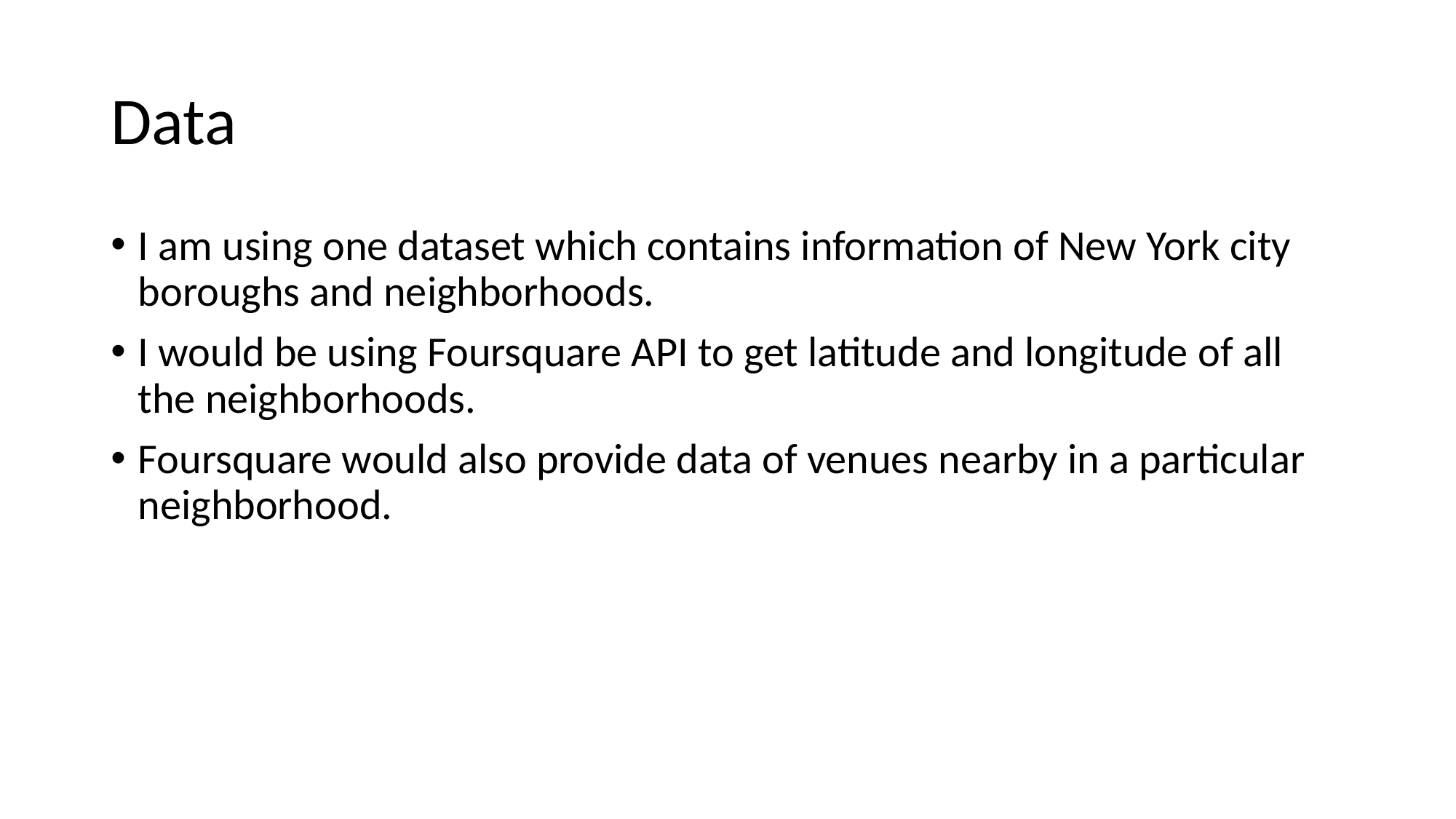

# Data
I am using one dataset which contains information of New York city boroughs and neighborhoods.
I would be using Foursquare API to get latitude and longitude of all the neighborhoods.
Foursquare would also provide data of venues nearby in a particular neighborhood.